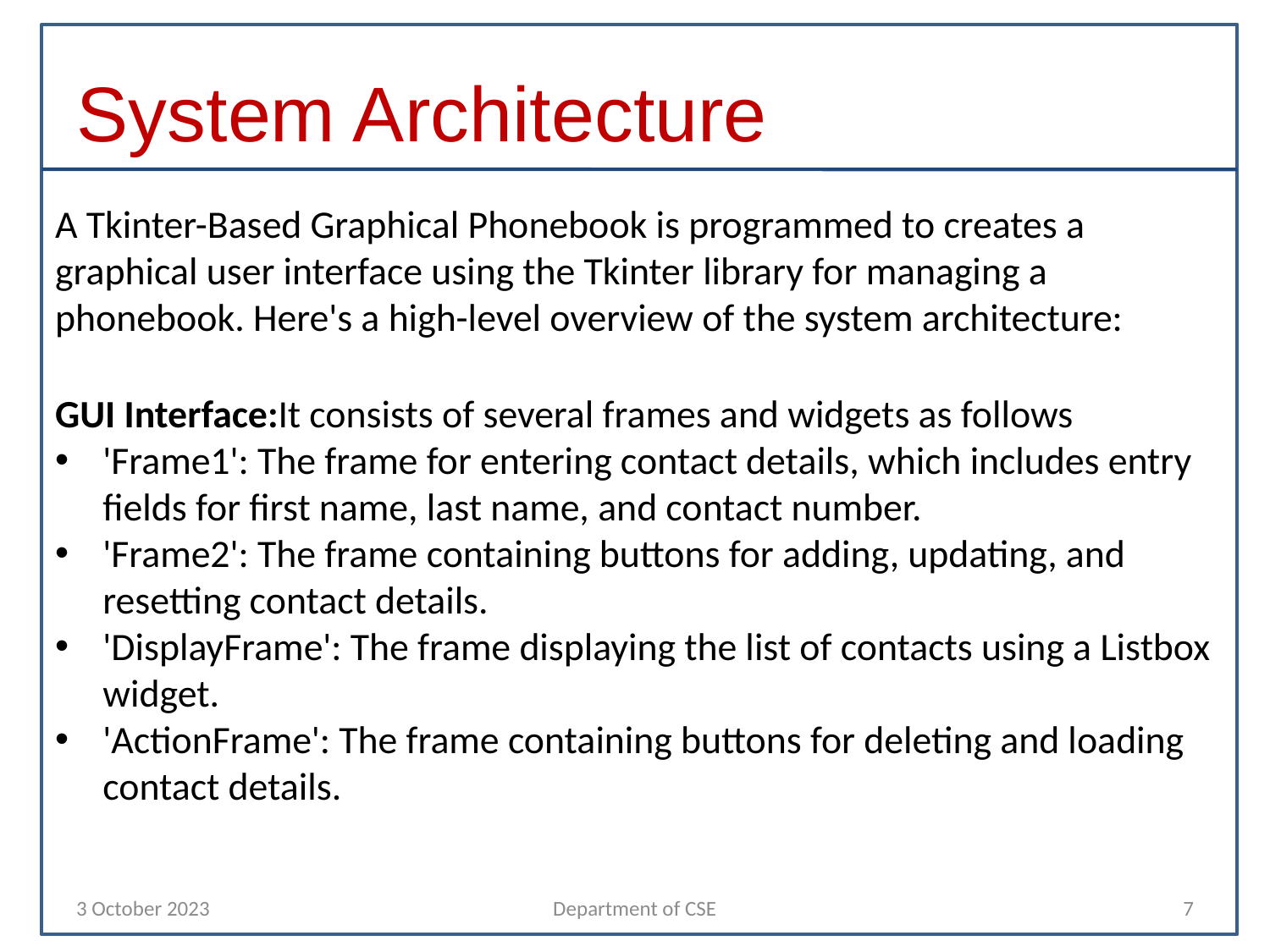

# System Architecture
A Tkinter-Based Graphical Phonebook is programmed to creates a graphical user interface using the Tkinter library for managing a phonebook. Here's a high-level overview of the system architecture:

GUI Interface:It consists of several frames and widgets as follows
'Frame1': The frame for entering contact details, which includes entry fields for first name, last name, and contact number.
'Frame2': The frame containing buttons for adding, updating, and resetting contact details.
'DisplayFrame': The frame displaying the list of contacts using a Listbox widget.
'ActionFrame': The frame containing buttons for deleting and loading contact details.

3 October 2023
Department of CSE
7